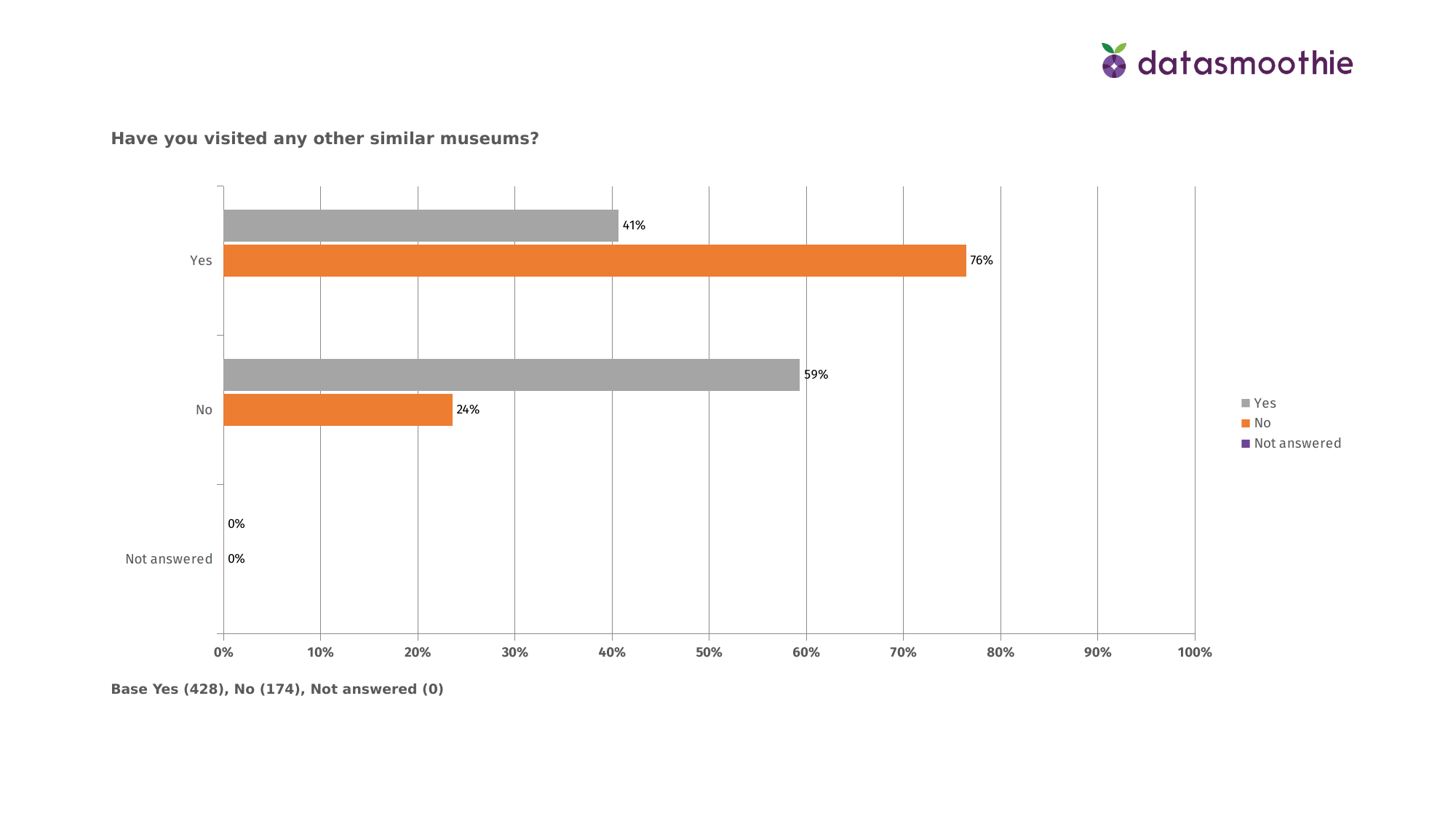

Have you visited any other similar museums?

### Chart

| Category | Not answered | No | Yes |
|---|---|---|---|
| Not answered | None | 0.0 | 0.0 |
| No | None | 0.23559999999999998 | 0.5935 |
| Yes | None | 0.7644 | 0.4065 |
Base Yes (428), No (174), Not answered (0)